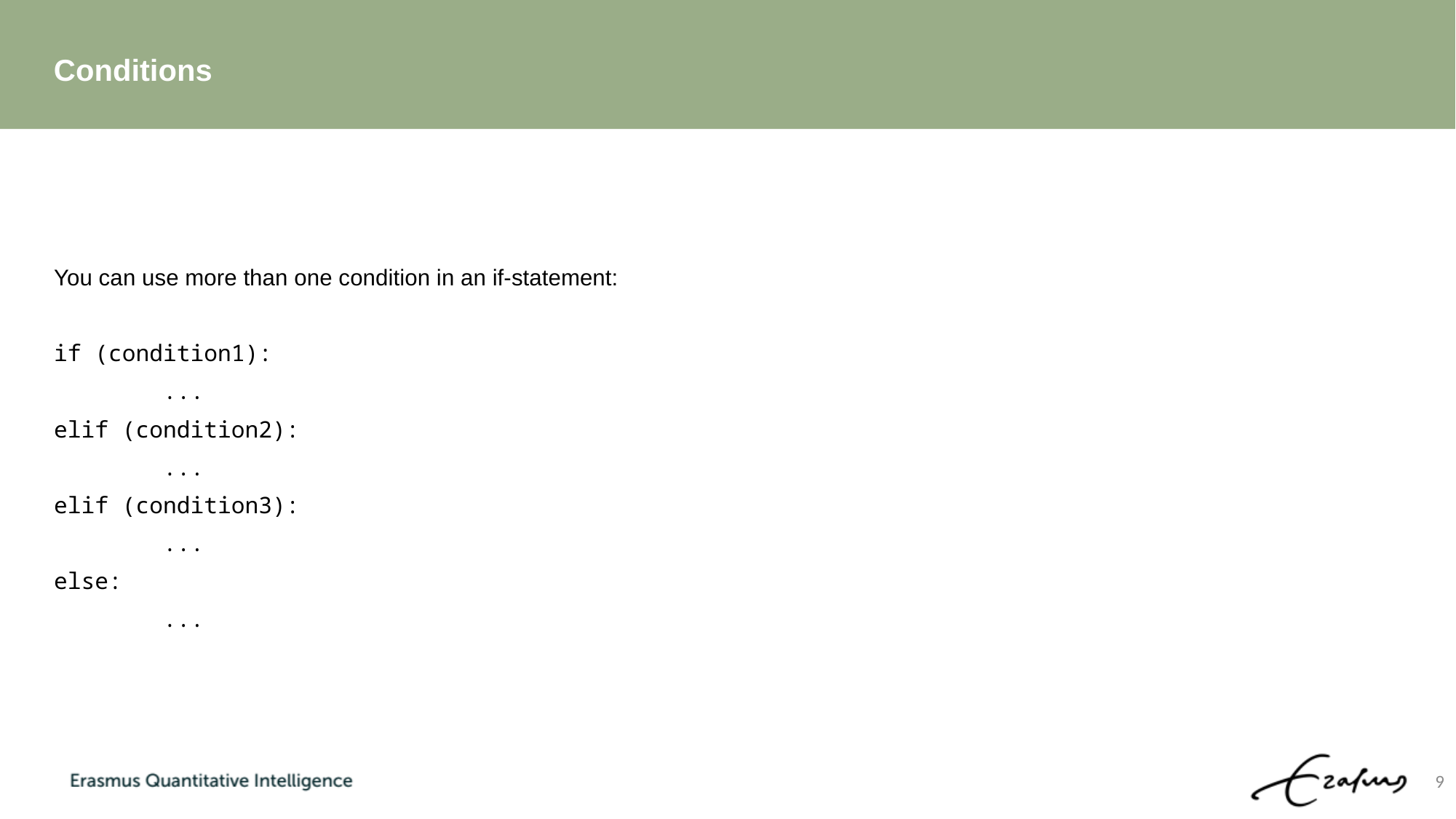

# Conditions
You can use more than one condition in an if-statement:

if (condition1):
	...
elif (condition2):
	...
elif (condition3):
	...
else:
	...
9